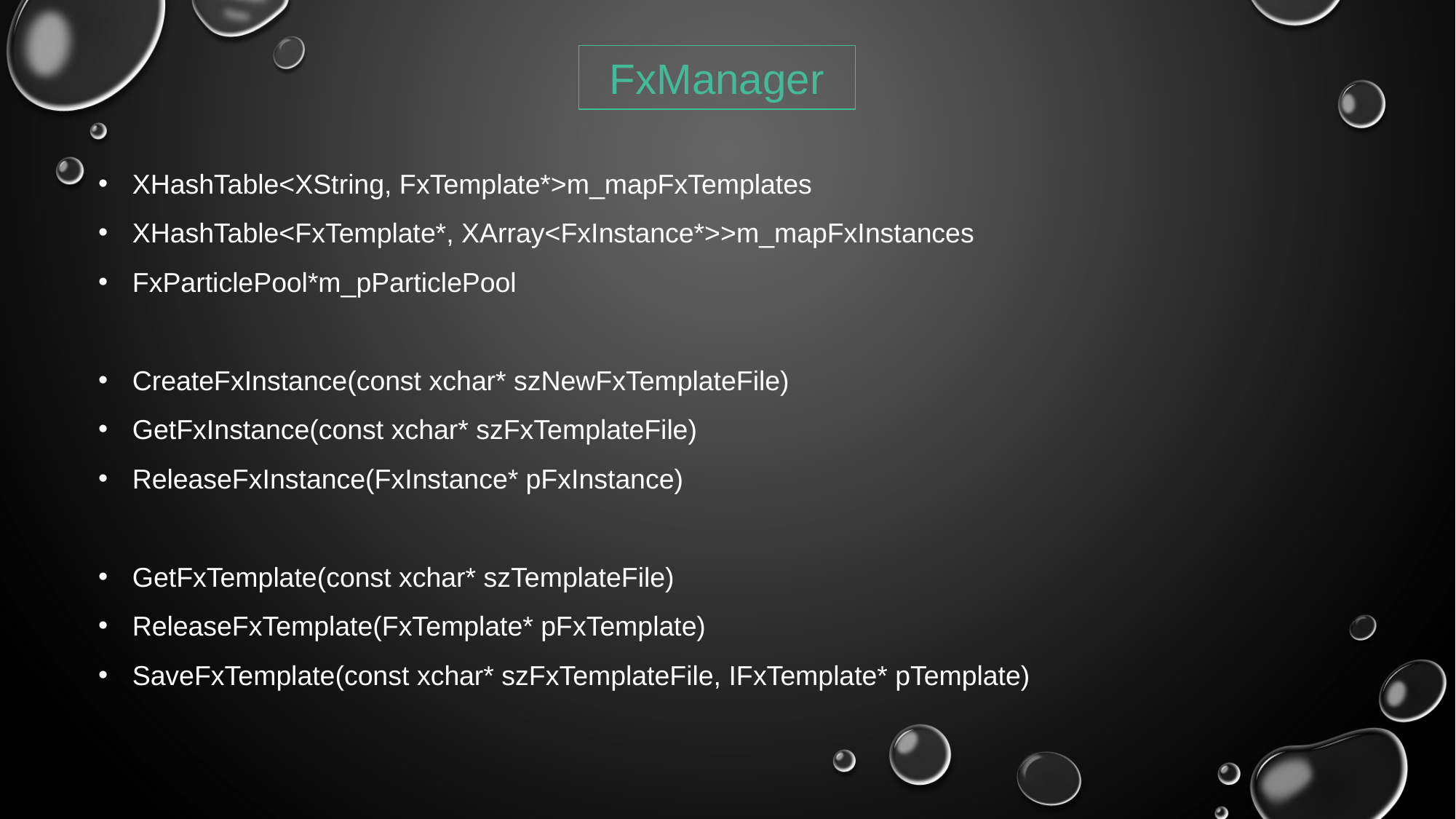

FxManager
XHashTable<XString, FxTemplate*>m_mapFxTemplates
XHashTable<FxTemplate*, XArray<FxInstance*>>m_mapFxInstances
FxParticlePool*m_pParticlePool

CreateFxInstance(const xchar* szNewFxTemplateFile)
GetFxInstance(const xchar* szFxTemplateFile)
ReleaseFxInstance(FxInstance* pFxInstance)

GetFxTemplate(const xchar* szTemplateFile)
ReleaseFxTemplate(FxTemplate* pFxTemplate)
SaveFxTemplate(const xchar* szFxTemplateFile, IFxTemplate* pTemplate)